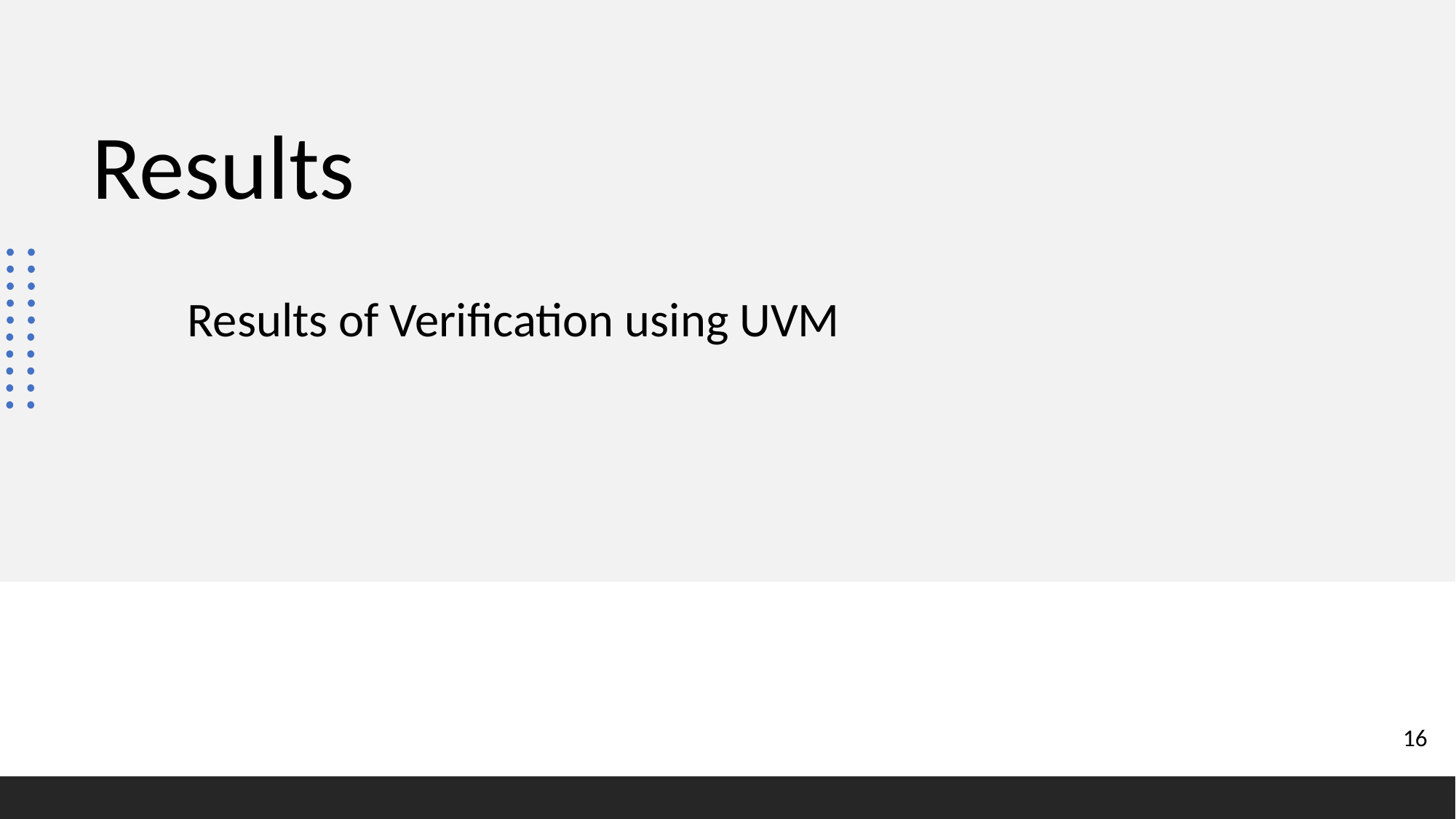

# Results

Results of Verification using UVM

16